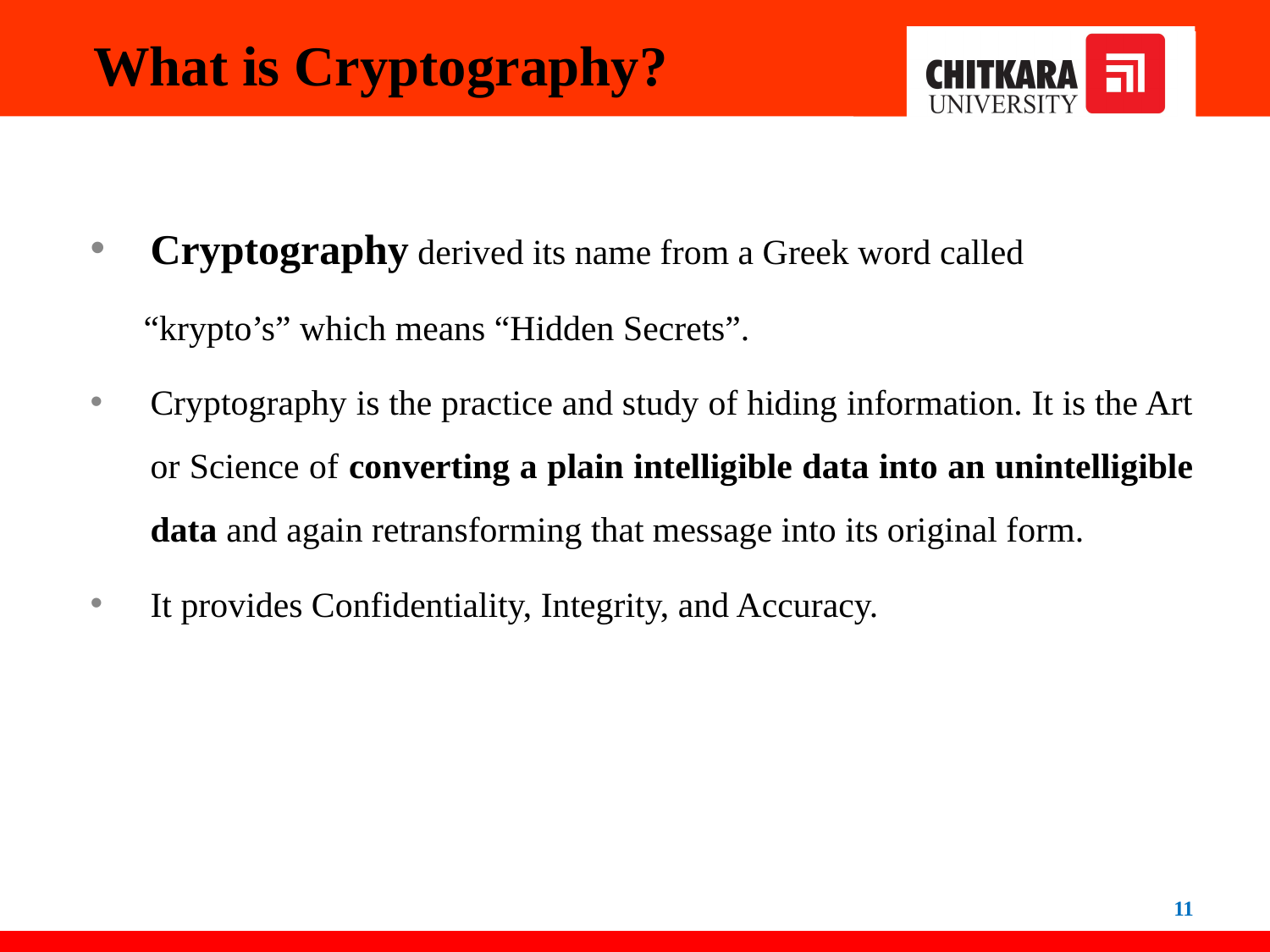

# What is Cryptography?
Cryptography derived its name from a Greek word called
      “krypto’s” which means “Hidden Secrets”.
Cryptography is the practice and study of hiding information. It is the Art or Science of converting a plain intelligible data into an unintelligible data and again retransforming that message into its original form.
It provides Confidentiality, Integrity, and Accuracy.

11